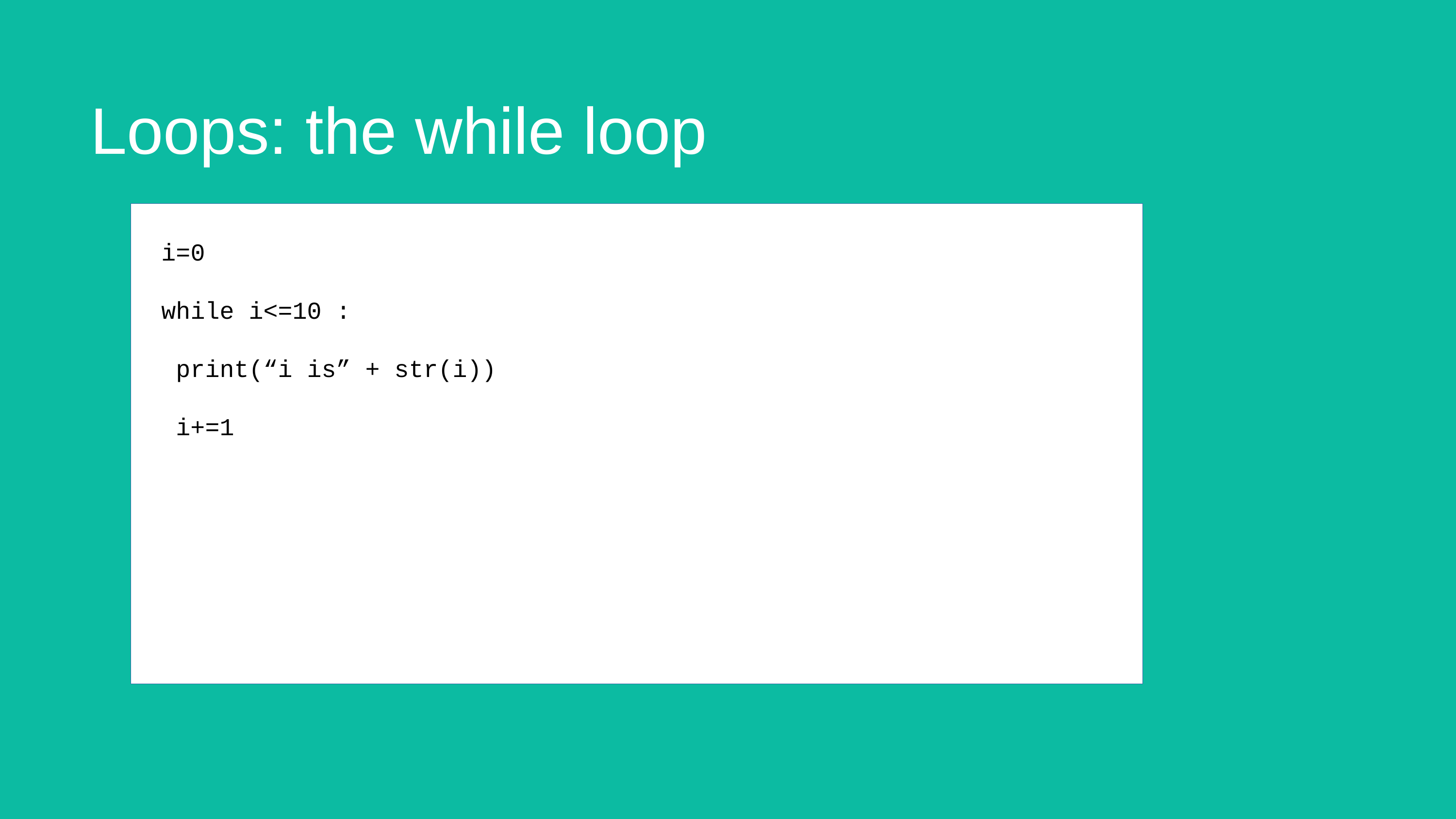

Loops: the while loop​

i=0​

while i<=10 :​

 print(“i is” + str(i))​

 i+=1​